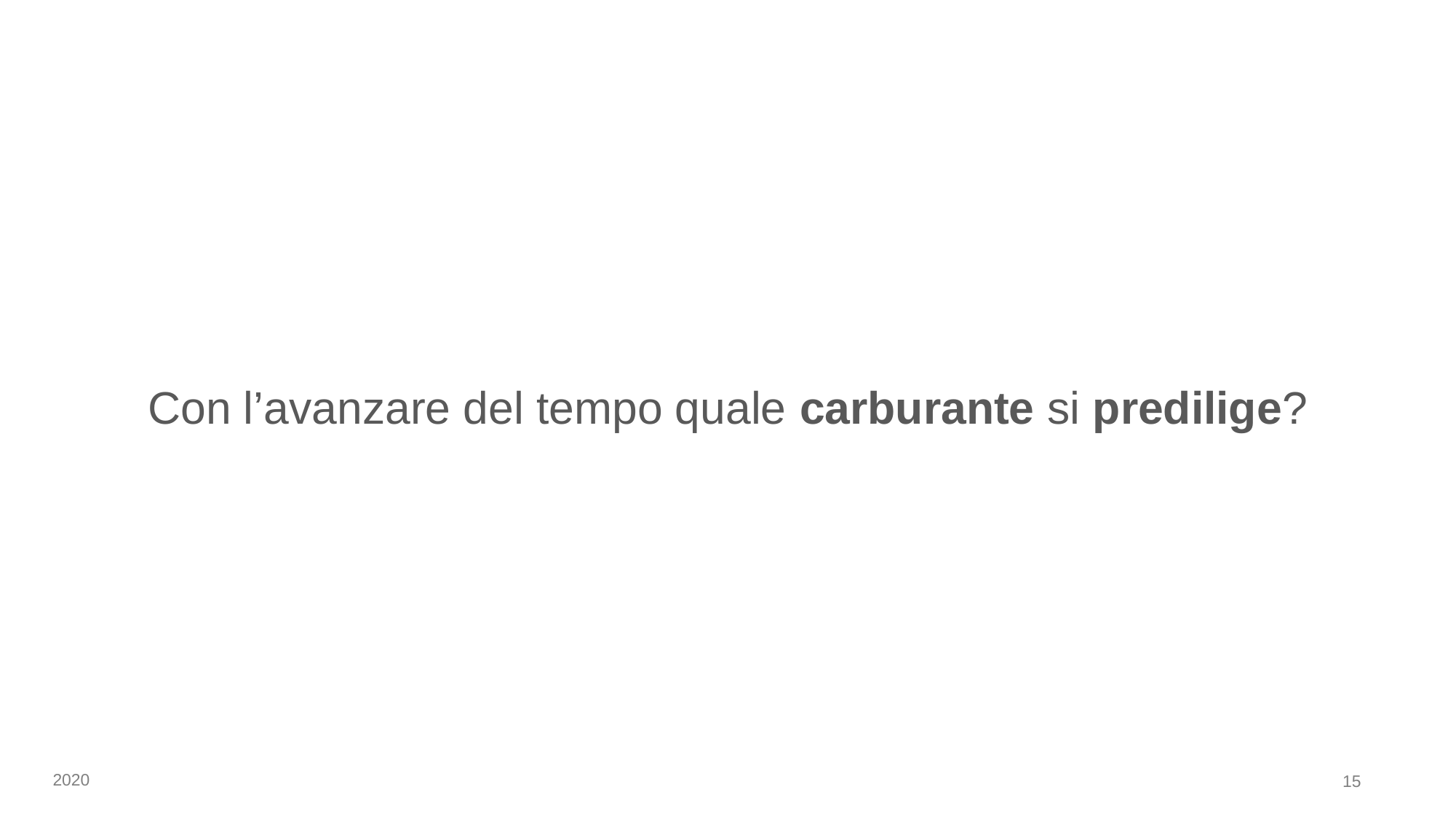

# Con l’avanzare del tempo quale carburante si predilige?
2020
15